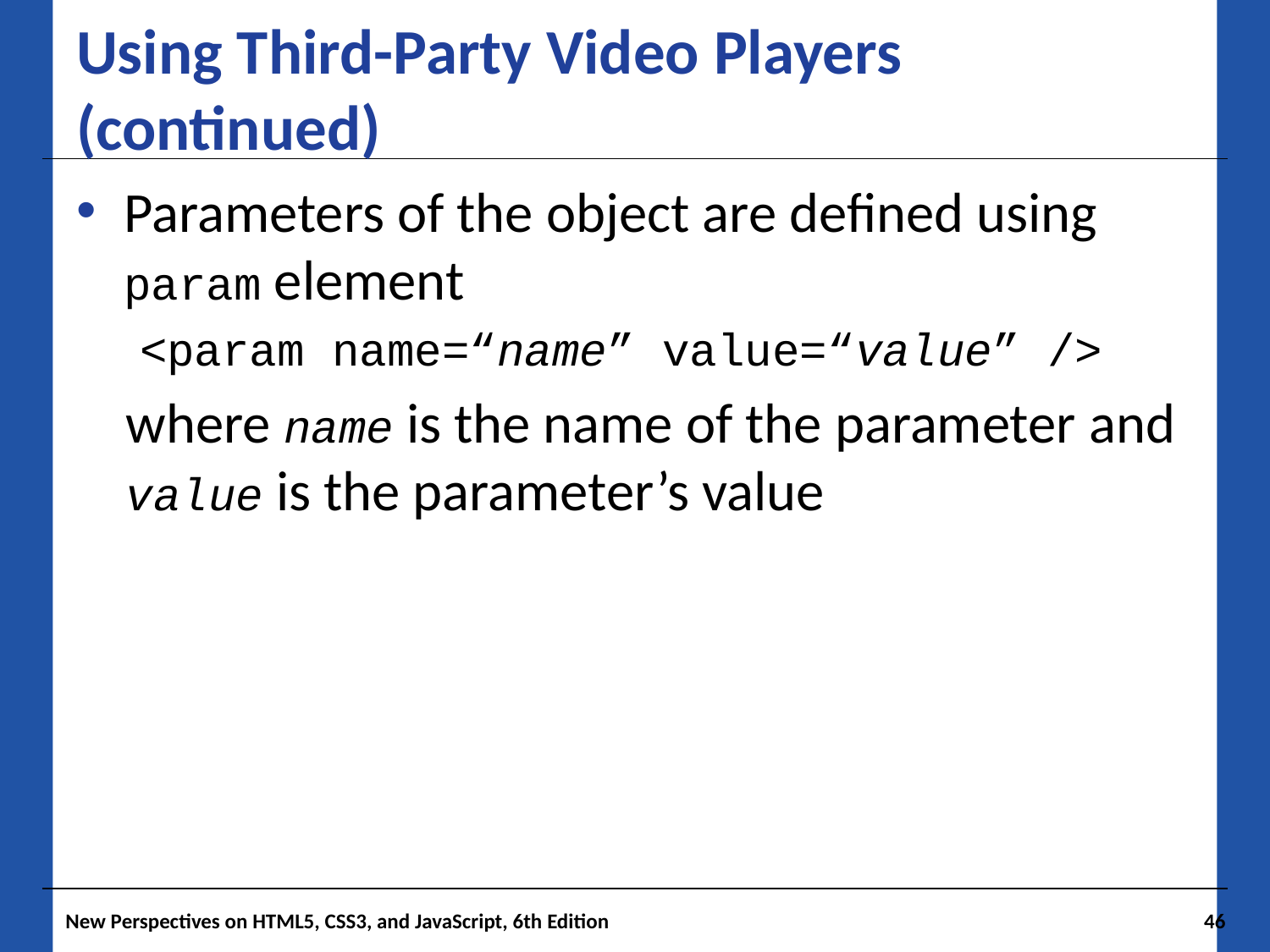

# Using Third-Party Video Players (continued)
Parameters of the object are defined using param element
<param name=“name” value=“value” />
where name is the name of the parameter and value is the parameter’s value
New Perspectives on HTML5, CSS3, and JavaScript, 6th Edition
46